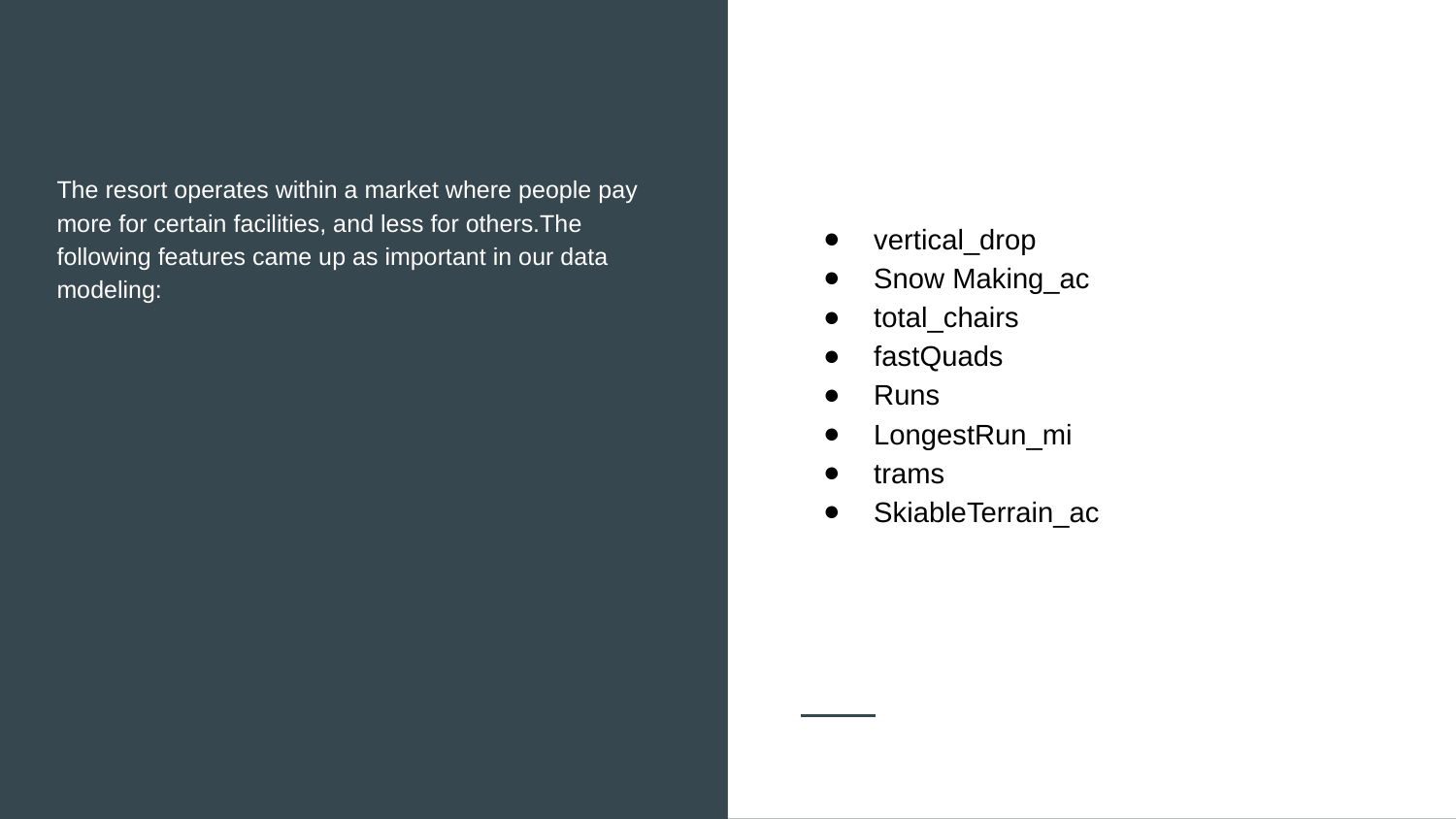

vertical_drop
Snow Making_ac
total_chairs
fastQuads
Runs
LongestRun_mi
trams
SkiableTerrain_ac

# The resort operates within a market where people pay more for certain facilities, and less for others.The following features came up as important in our data modeling: